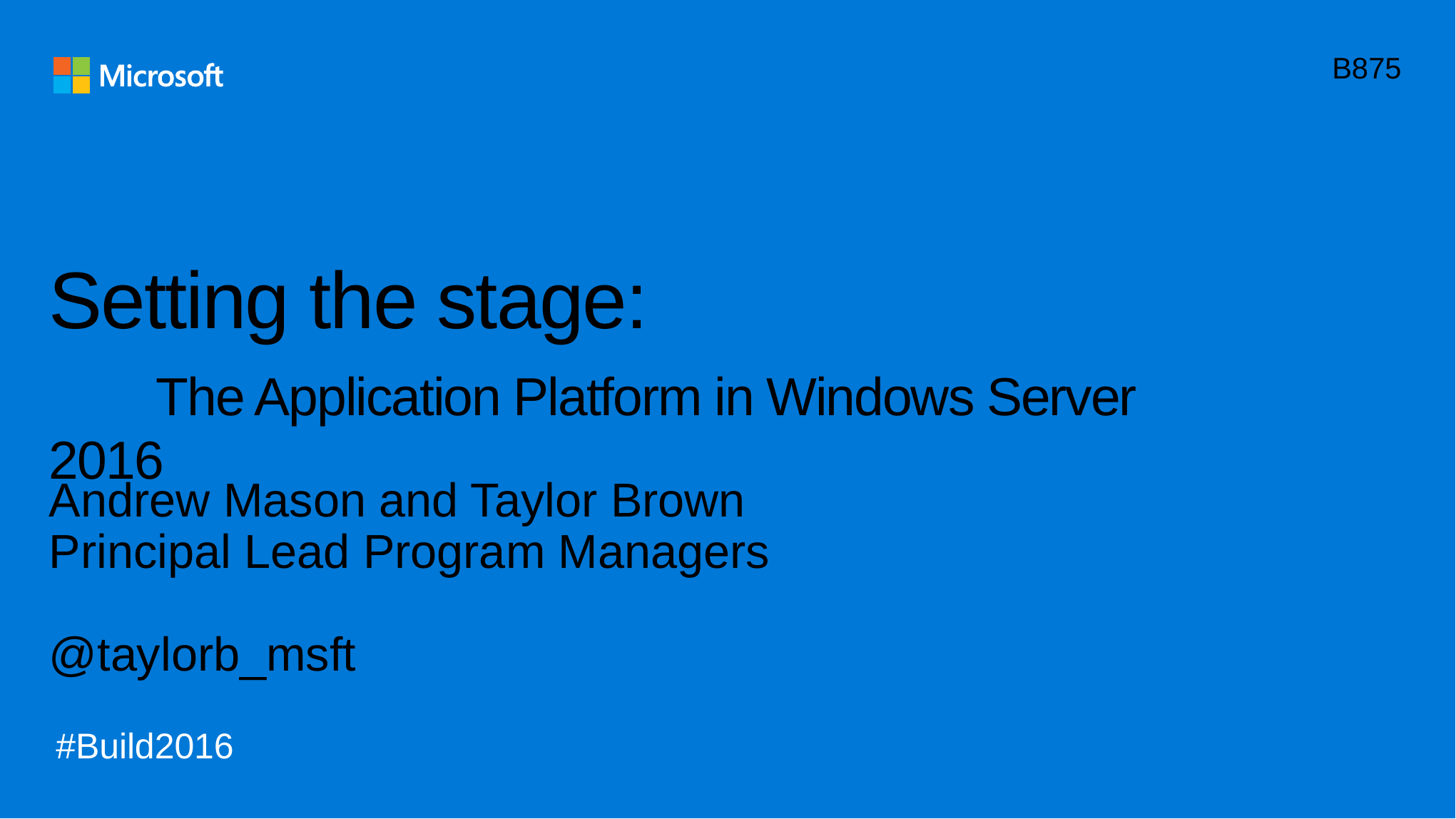

B875
# Setting the stage: The Application Platform in Windows Server 2016
Andrew Mason and Taylor Brown
Principal Lead Program Managers

@taylorb_msft